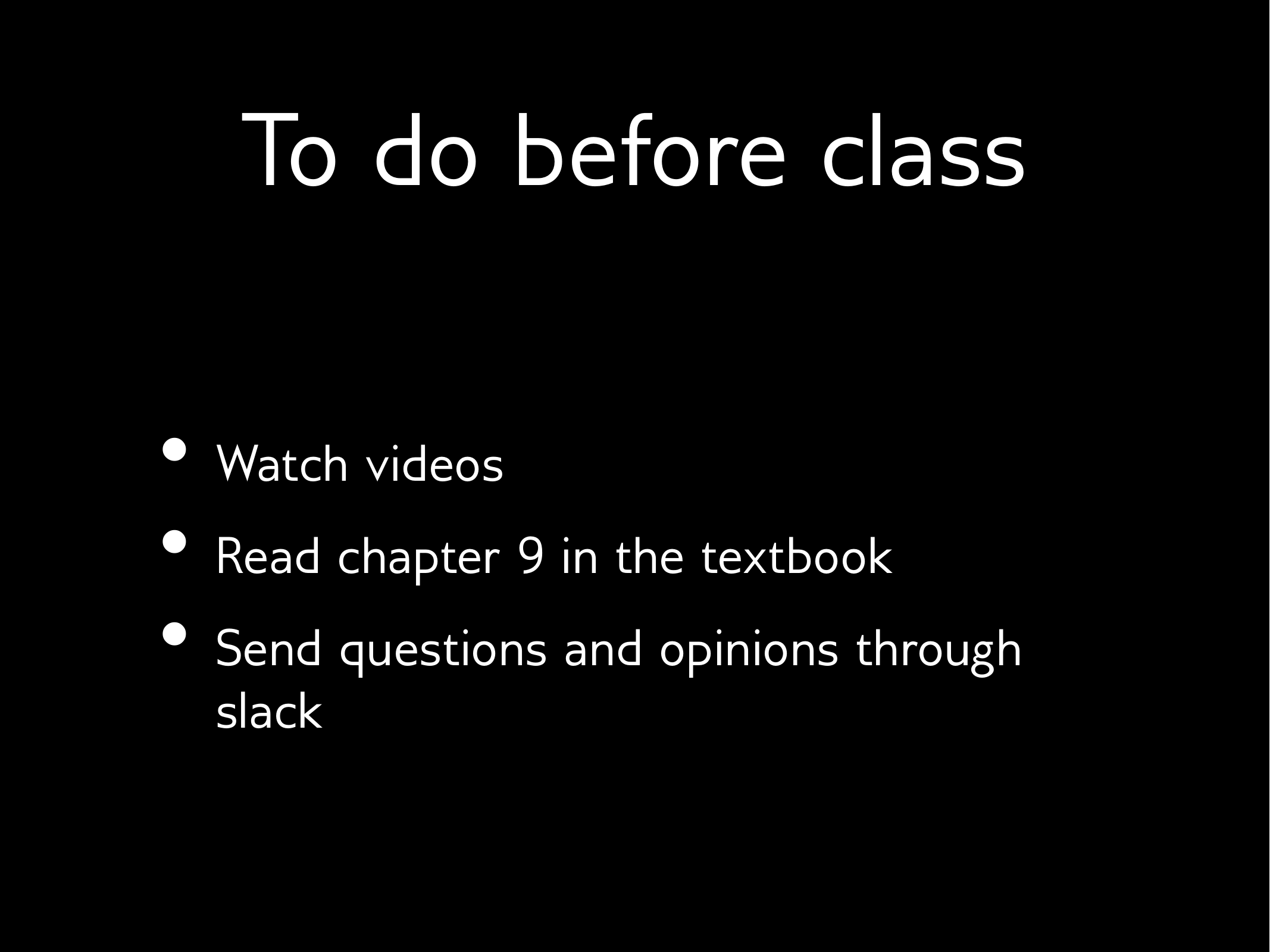

# To do before class
Watch videos
Read chapter 9 in the textbook
Send questions and opinions through slack